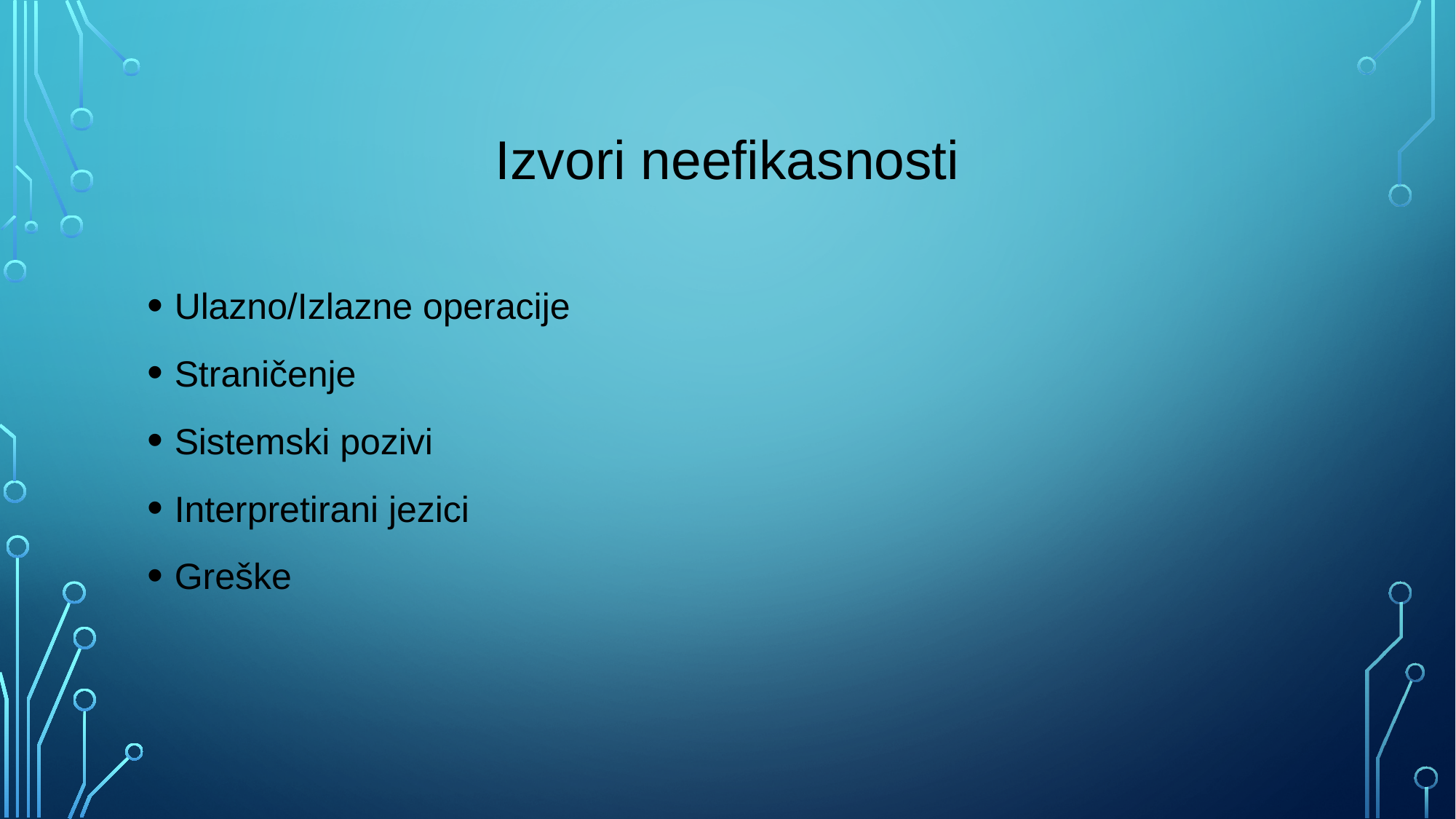

# Izvori neefikasnosti
Ulazno/Izlazne operacije
Straničenje
Sistemski pozivi
Interpretirani jezici
Greške